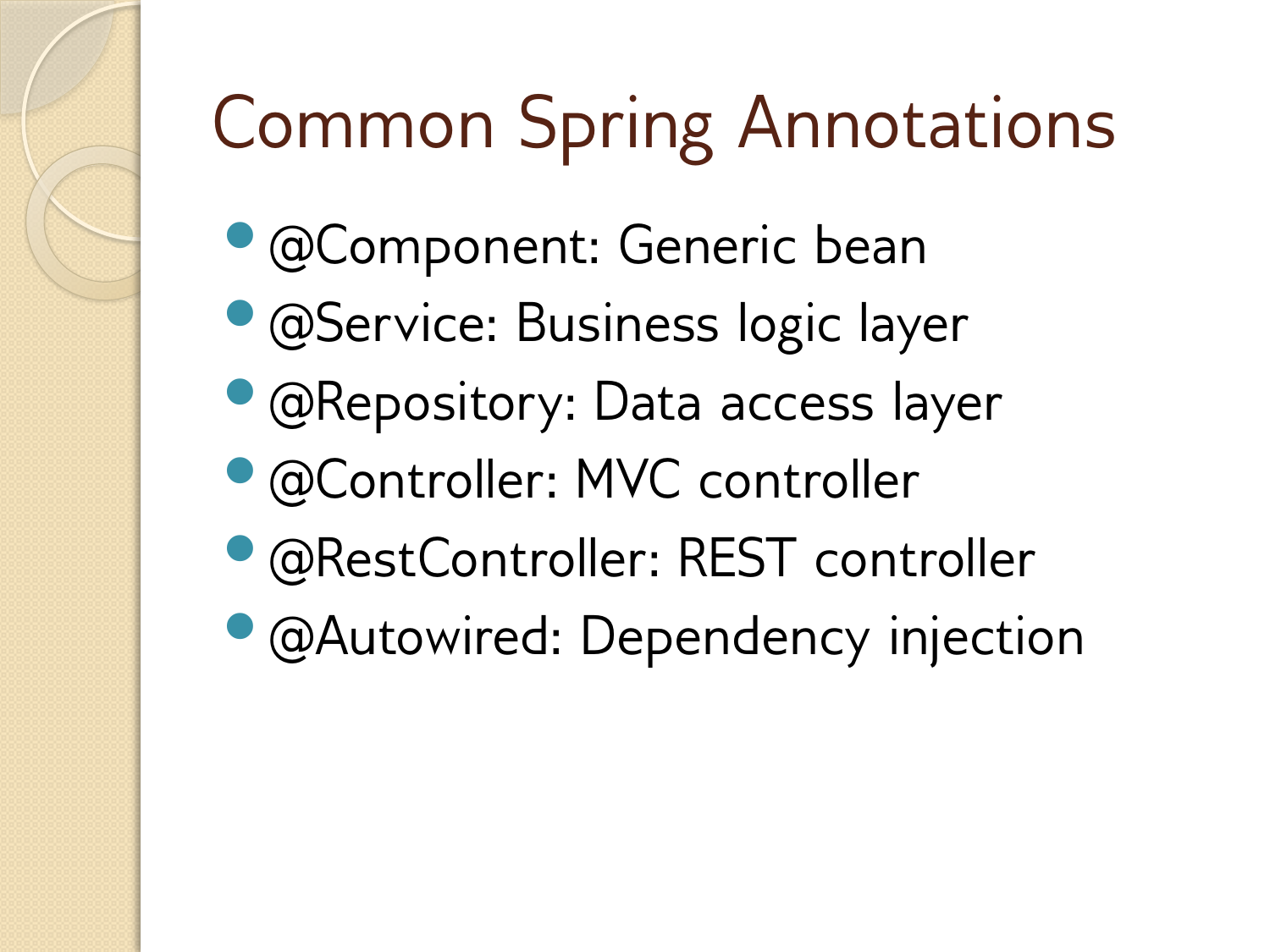

# Common Spring Annotations
@Component: Generic bean
@Service: Business logic layer
@Repository: Data access layer
@Controller: MVC controller
@RestController: REST controller
@Autowired: Dependency injection